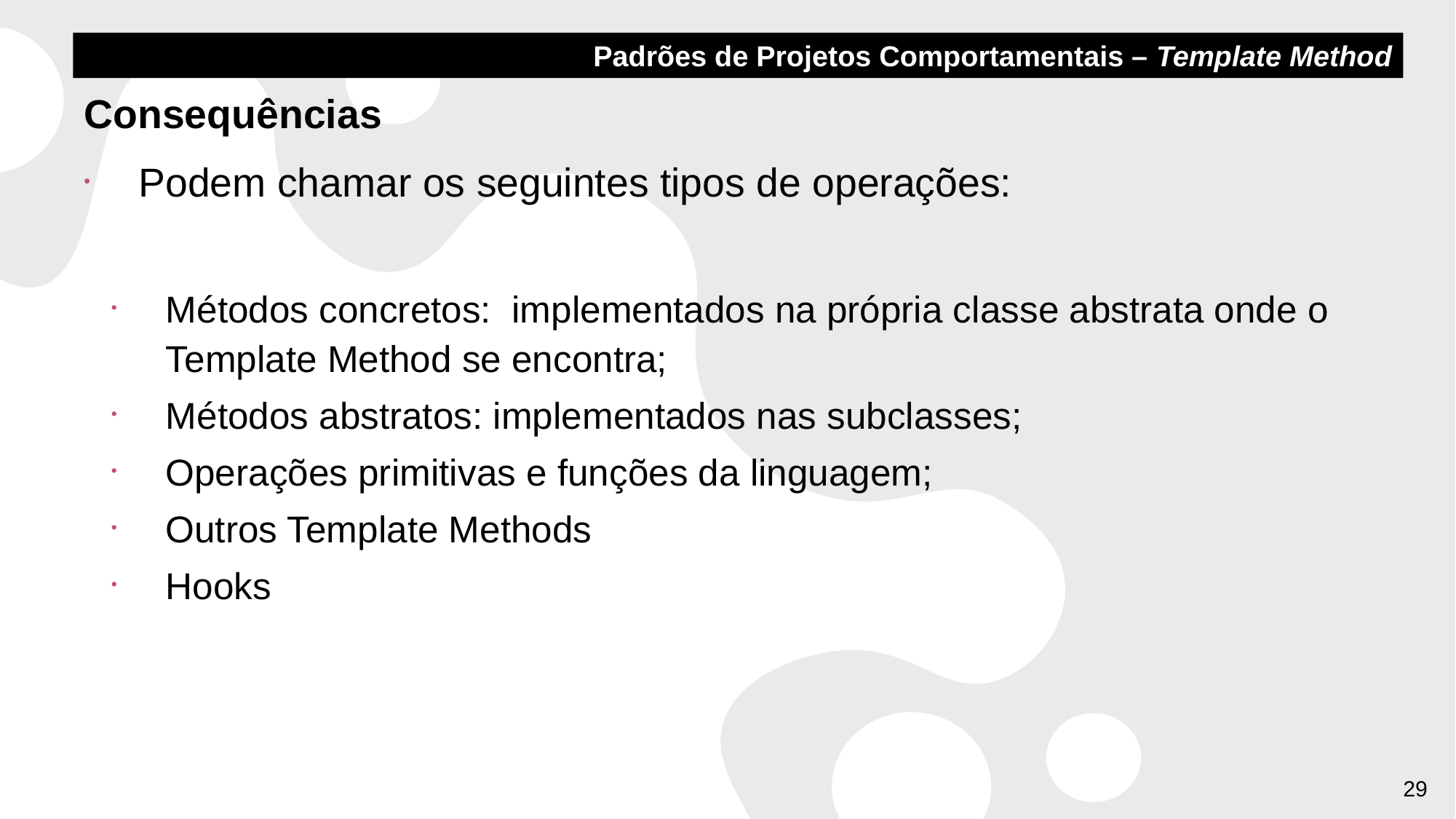

Padrões de Projetos Comportamentais – Template Method
Consequências
Podem chamar os seguintes tipos de operações:

Métodos concretos:  implementados na própria classe abstrata onde o Template Method se encontra;
Métodos abstratos: implementados nas subclasses;
Operações primitivas e funções da linguagem;
Outros Template Methods
Hooks
29